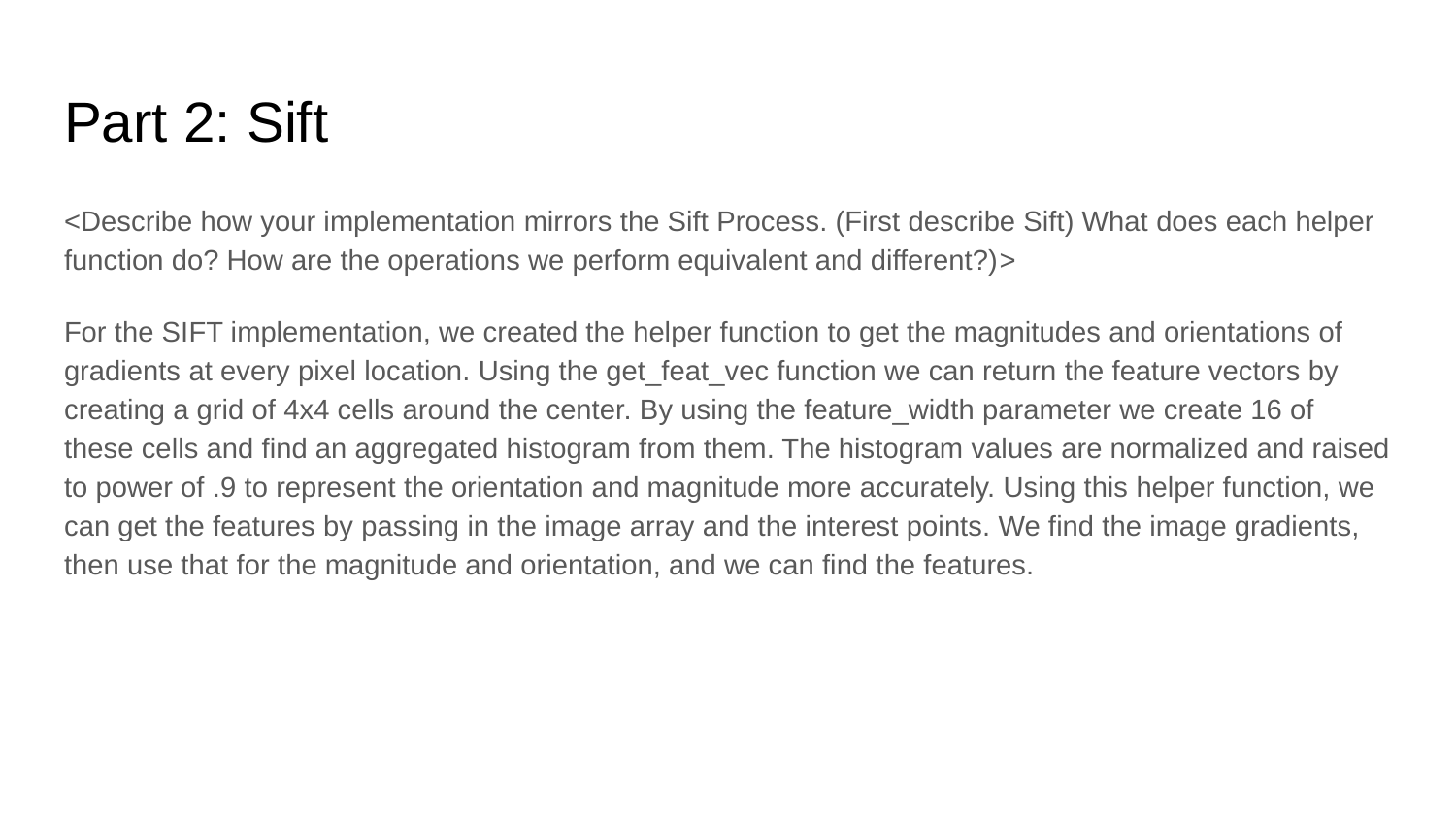

# Part 2: Sift
<Describe how your implementation mirrors the Sift Process. (First describe Sift) What does each helper function do? How are the operations we perform equivalent and different?)>
For the SIFT implementation, we created the helper function to get the magnitudes and orientations of gradients at every pixel location. Using the get_feat_vec function we can return the feature vectors by creating a grid of 4x4 cells around the center. By using the feature_width parameter we create 16 of these cells and find an aggregated histogram from them. The histogram values are normalized and raised to power of .9 to represent the orientation and magnitude more accurately. Using this helper function, we can get the features by passing in the image array and the interest points. We find the image gradients, then use that for the magnitude and orientation, and we can find the features.